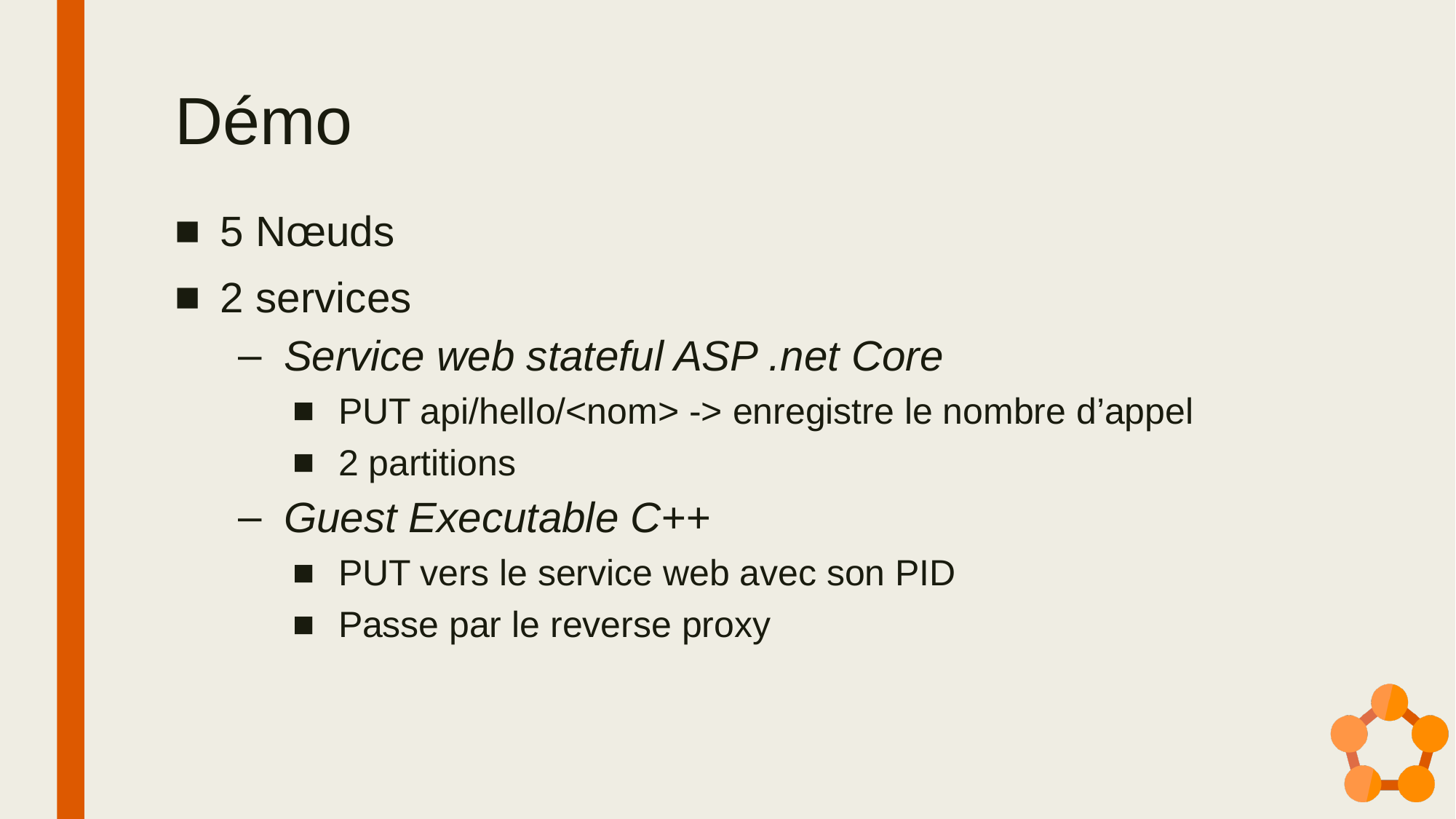

# Démo
5 Nœuds
2 services
Service web stateful ASP .net Core
PUT api/hello/<nom> -> enregistre le nombre d’appel
2 partitions
Guest Executable C++
PUT vers le service web avec son PID
Passe par le reverse proxy